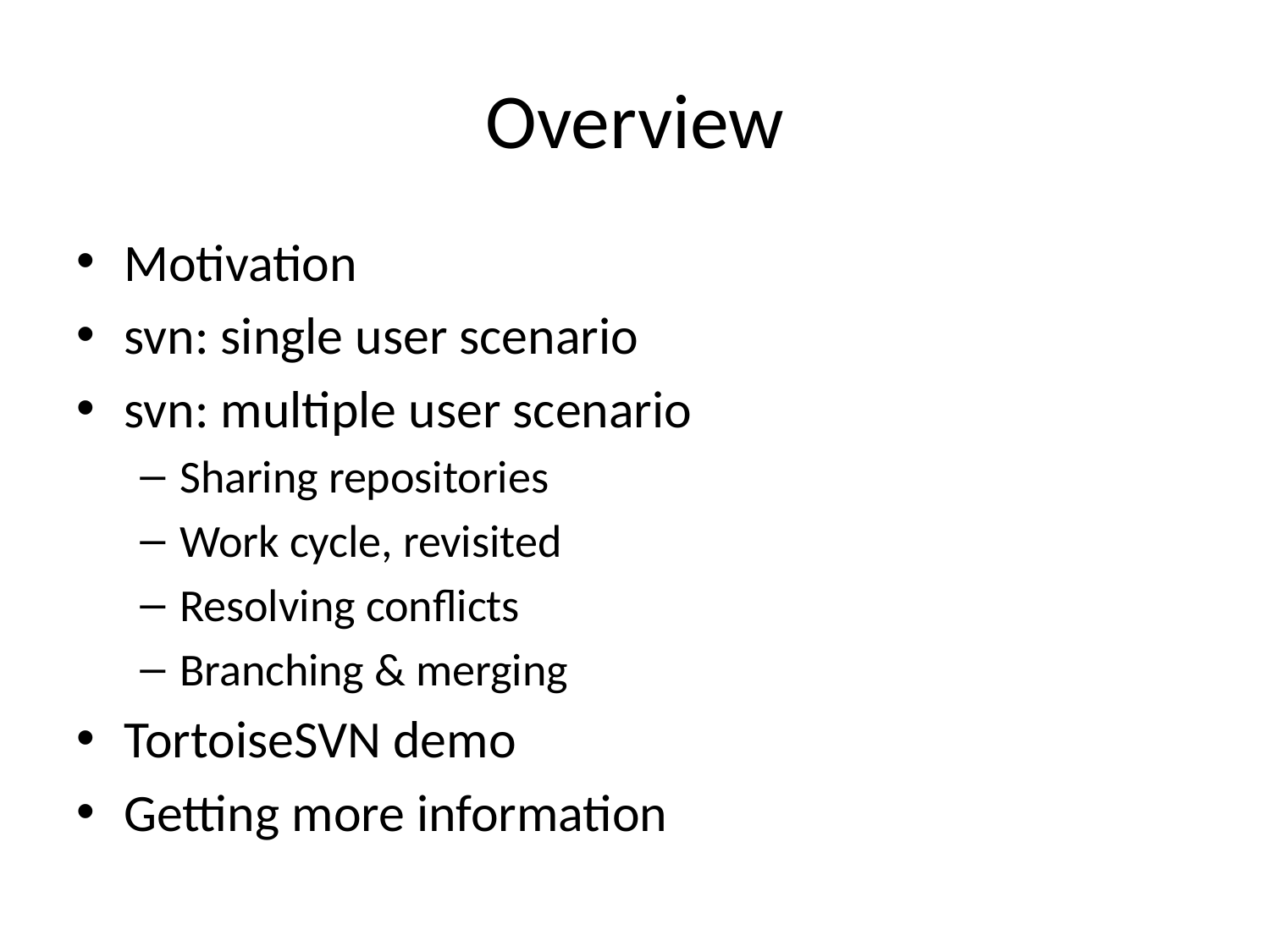

# Overview
Motivation
svn: single user scenario
svn: multiple user scenario
Sharing repositories
Work cycle, revisited
Resolving conflicts
Branching & merging
TortoiseSVN demo
Getting more information